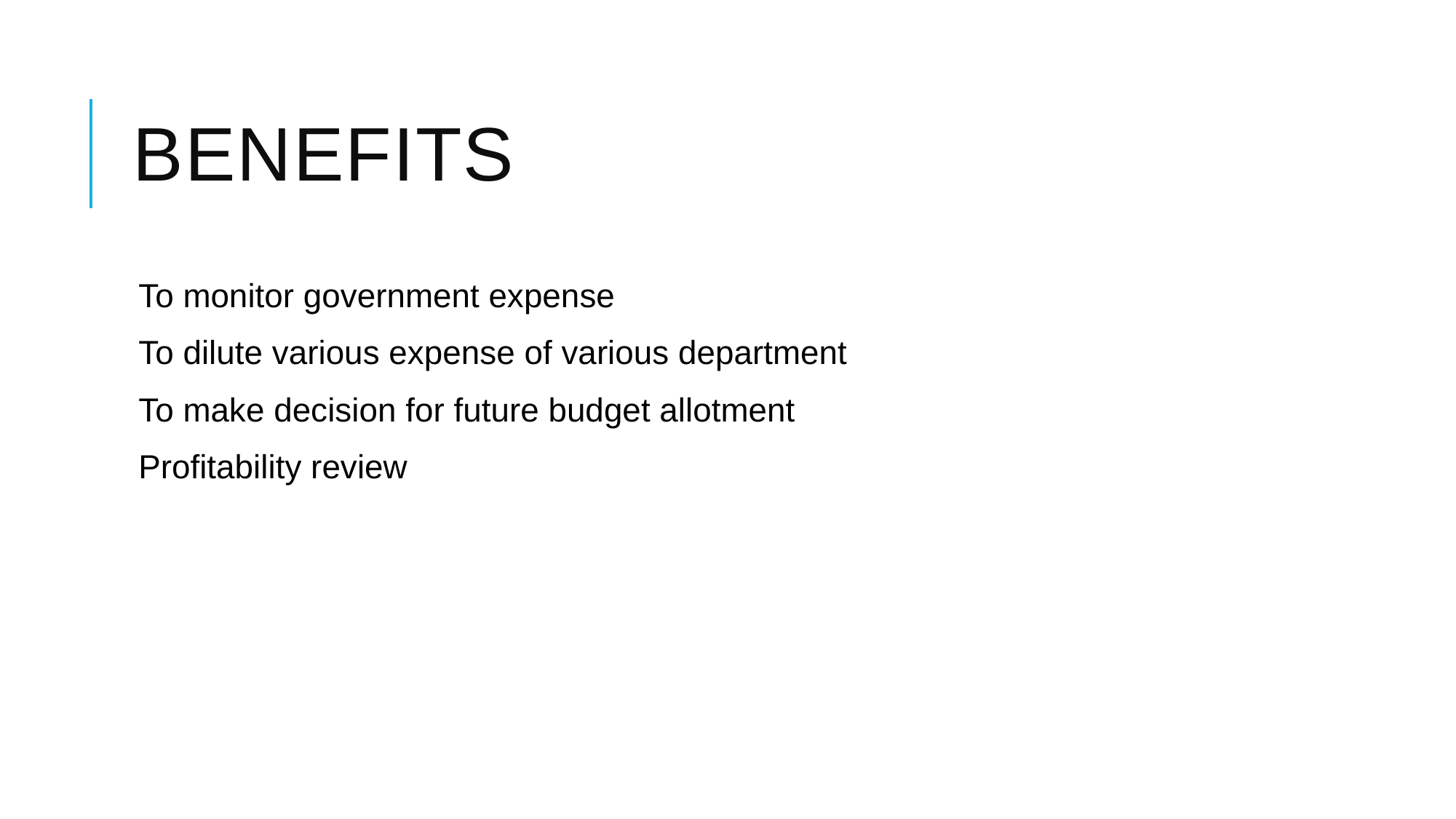

# Benefits
To monitor government expense
To dilute various expense of various department
To make decision for future budget allotment
Profitability review